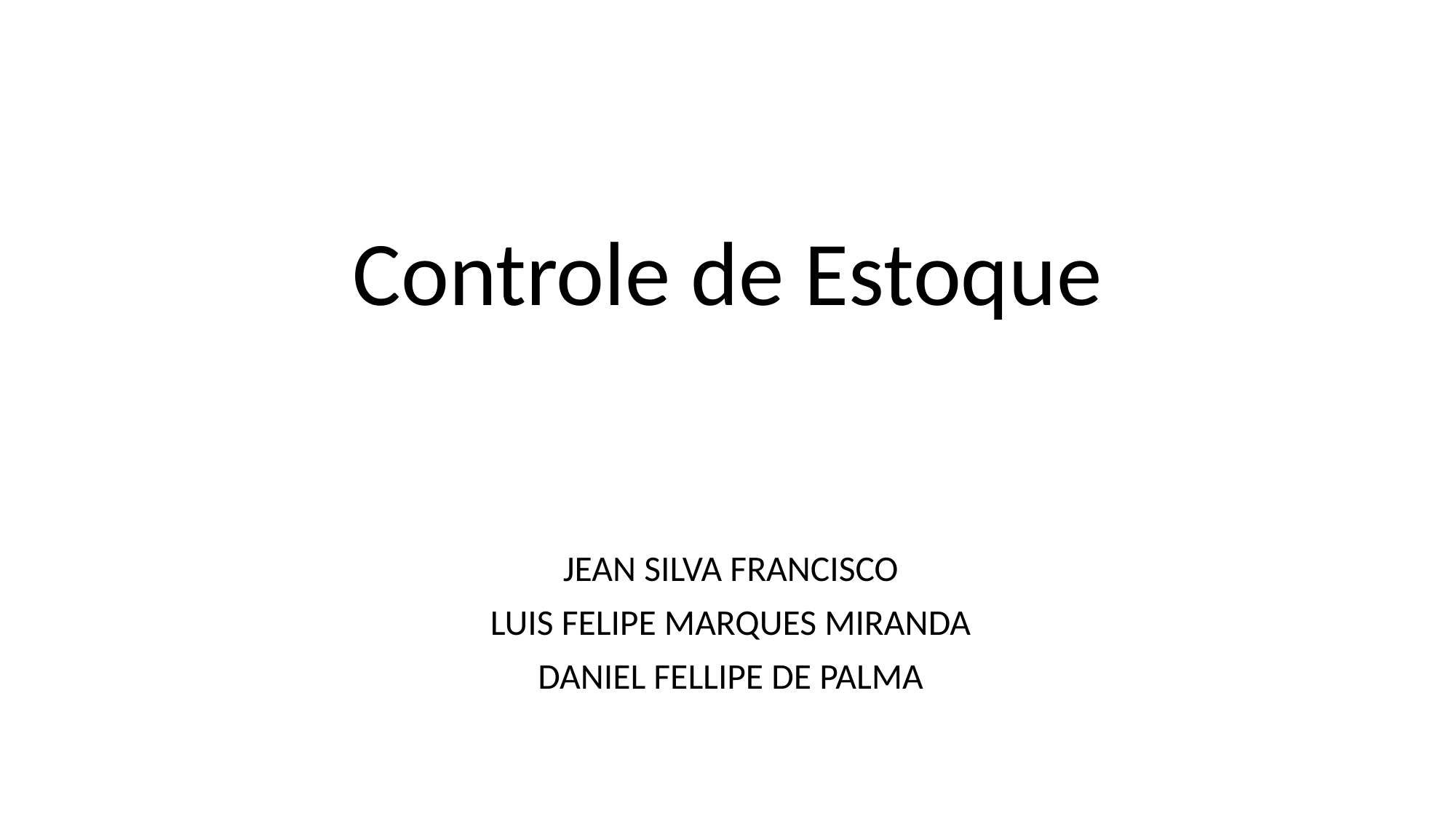

# Controle de Estoque
JEAN SILVA FRANCISCO
LUIS FELIPE MARQUES MIRANDA
DANIEL FELLIPE DE PALMA